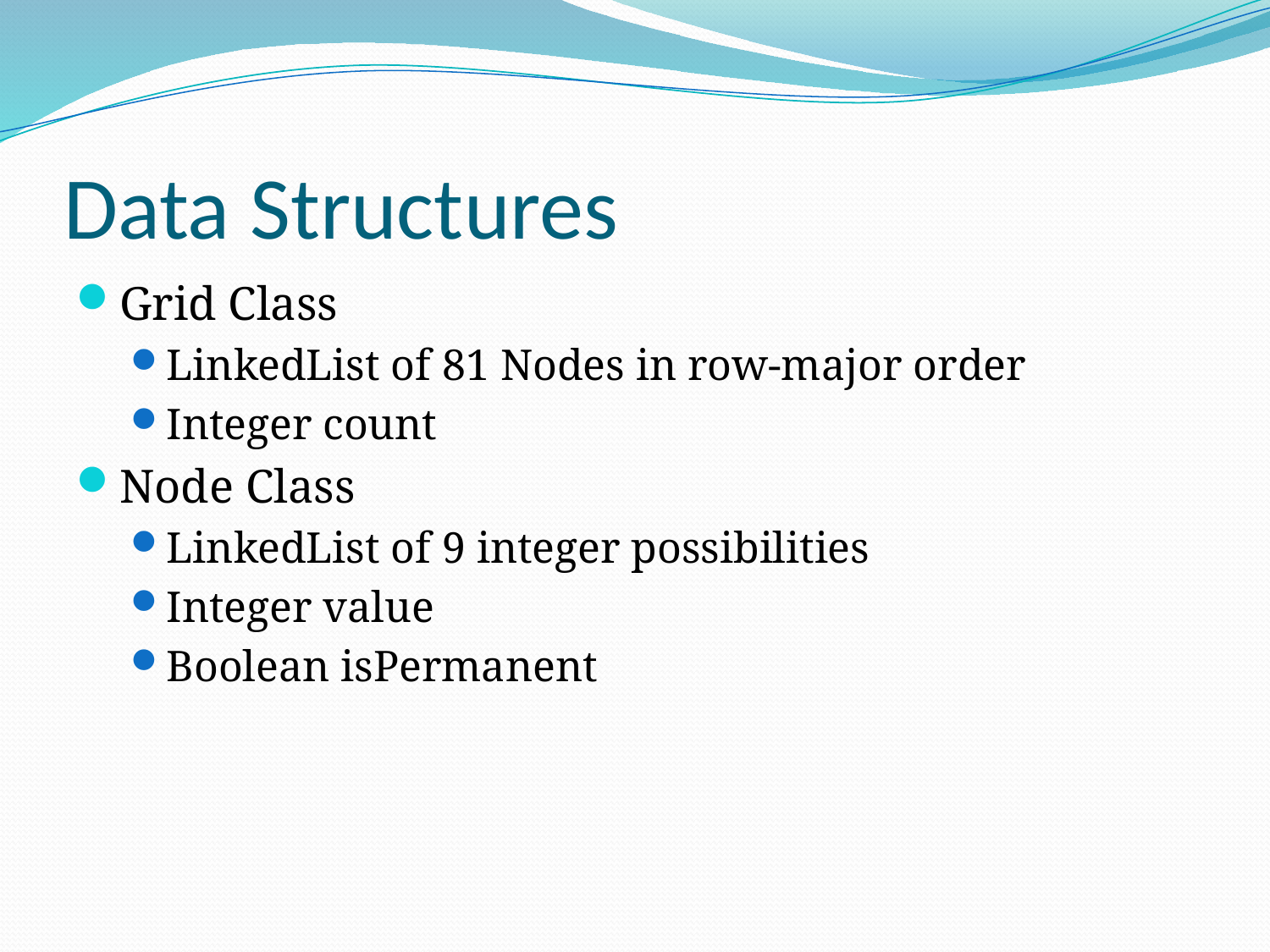

# Data Structures
Grid Class
LinkedList of 81 Nodes in row-major order
Integer count
Node Class
LinkedList of 9 integer possibilities
Integer value
Boolean isPermanent